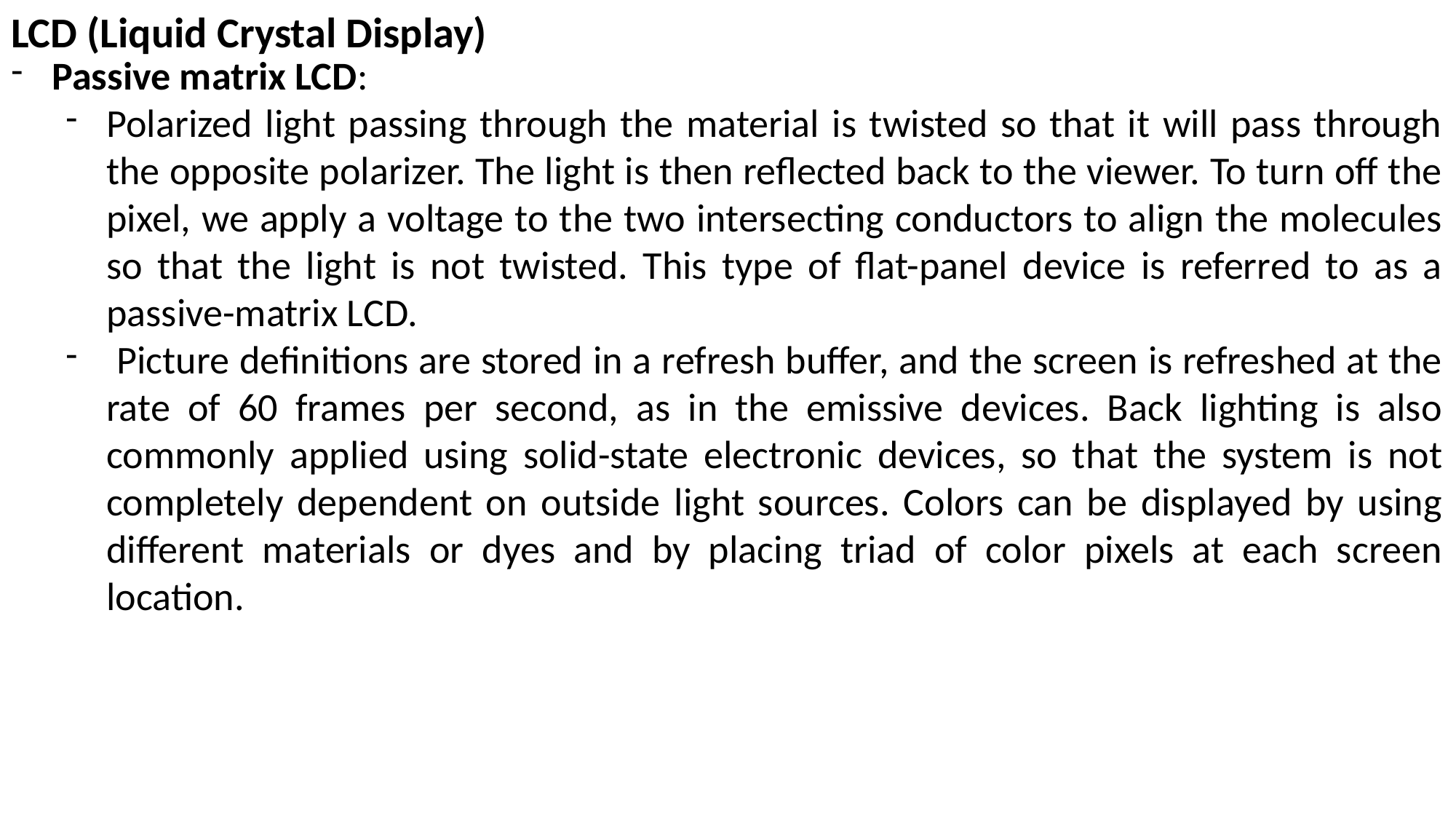

LCD (Liquid Crystal Display)
Passive matrix LCD:
Polarized light passing through the material is twisted so that it will pass through the opposite polarizer. The light is then reflected back to the viewer. To turn off the pixel, we apply a voltage to the two intersecting conductors to align the molecules so that the light is not twisted. This type of flat-panel device is referred to as a passive-matrix LCD.
 Picture definitions are stored in a refresh buffer, and the screen is refreshed at the rate of 60 frames per second, as in the emissive devices. Back lighting is also commonly applied using solid-state electronic devices, so that the system is not completely dependent on outside light sources. Colors can be displayed by using different materials or dyes and by placing triad of color pixels at each screen location.